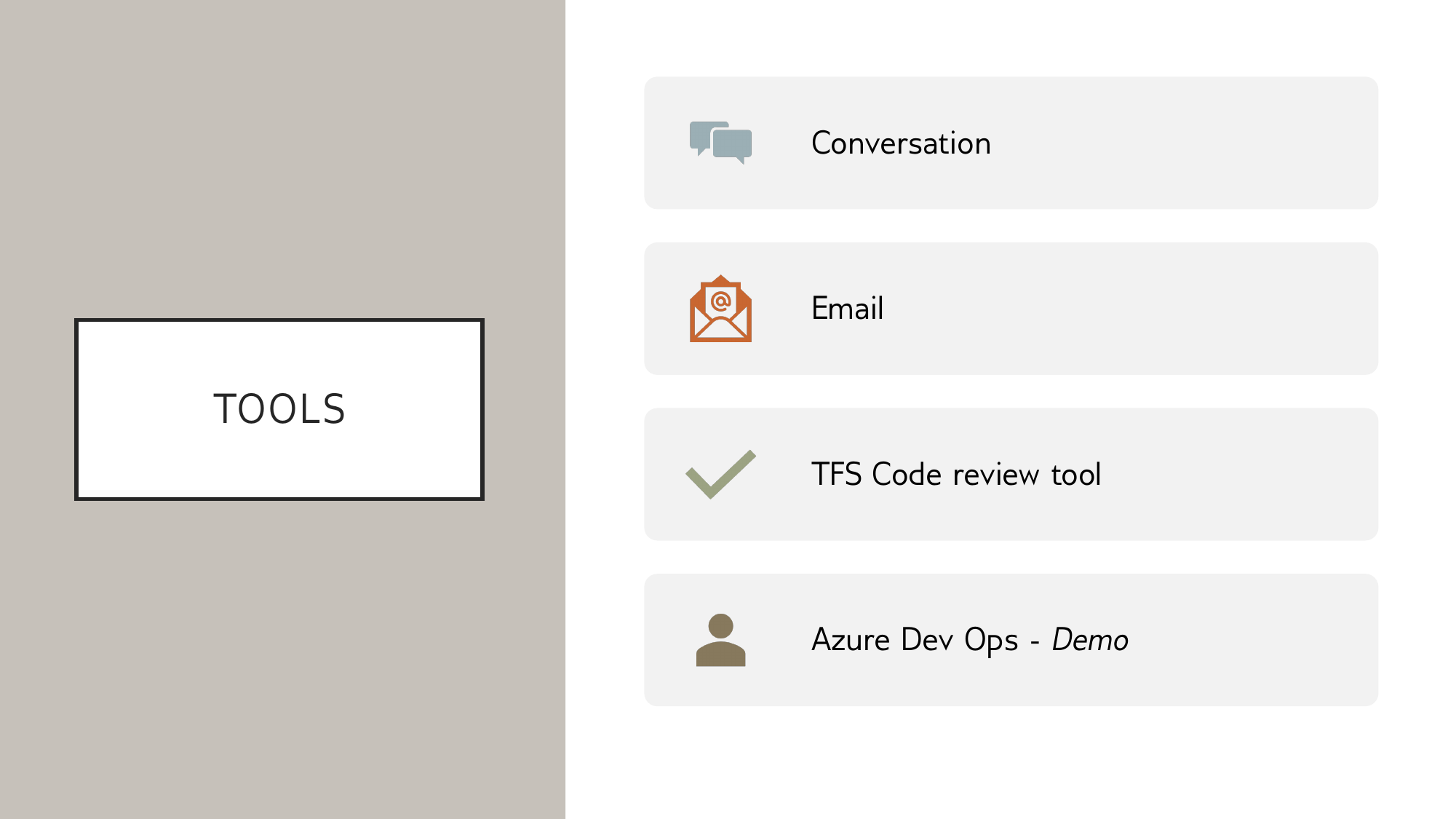

Conversation
Email
TFS Code review tool
Azure Dev Ops - Demo
# tools